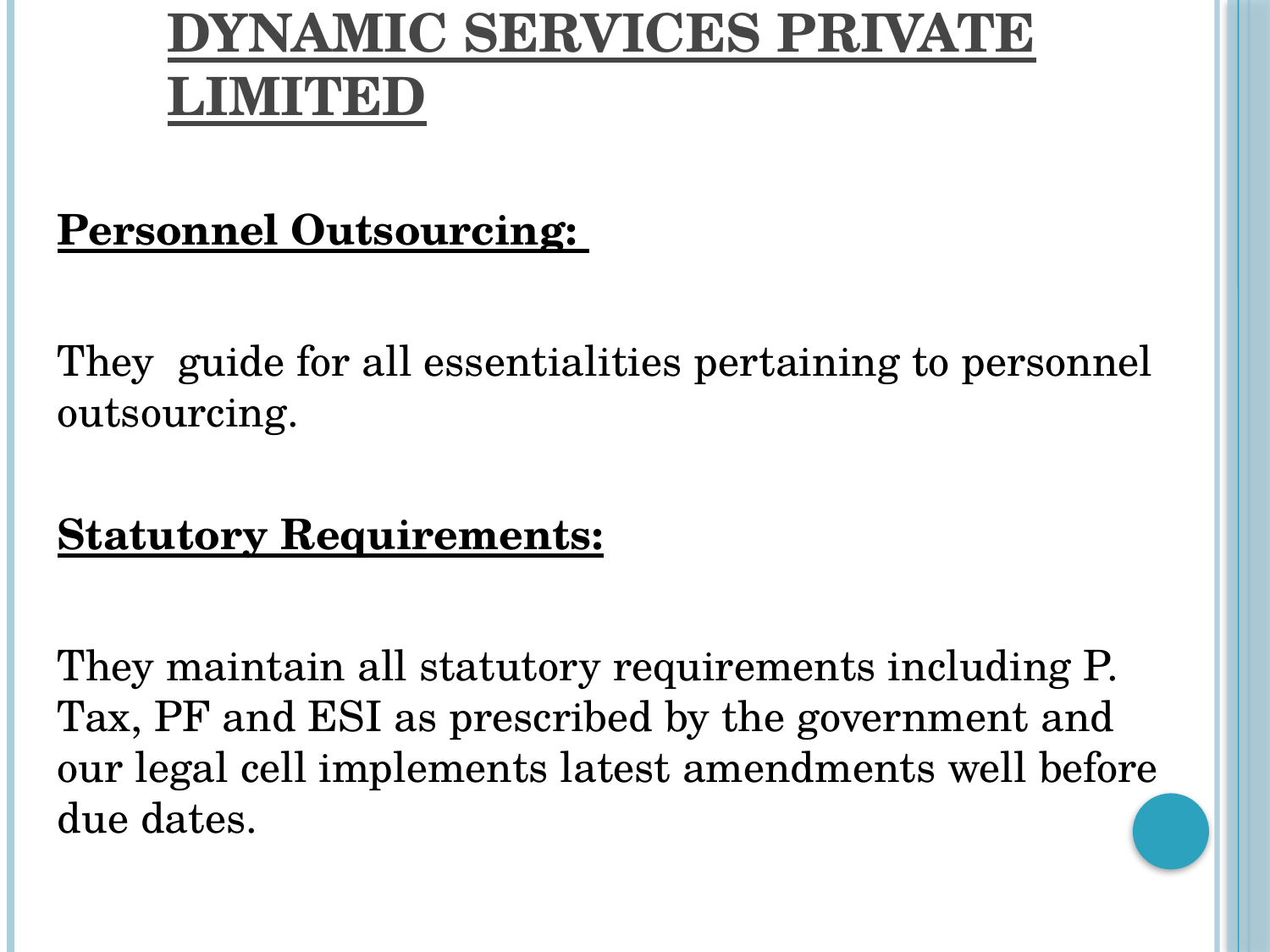

# Dynamic Services Private Limited
Personnel Outsourcing:

They  guide for all essentialities pertaining to personnel outsourcing.

Statutory Requirements:

They maintain all statutory requirements including P. Tax, PF and ESI as prescribed by the government and our legal cell implements latest amendments well before due dates.